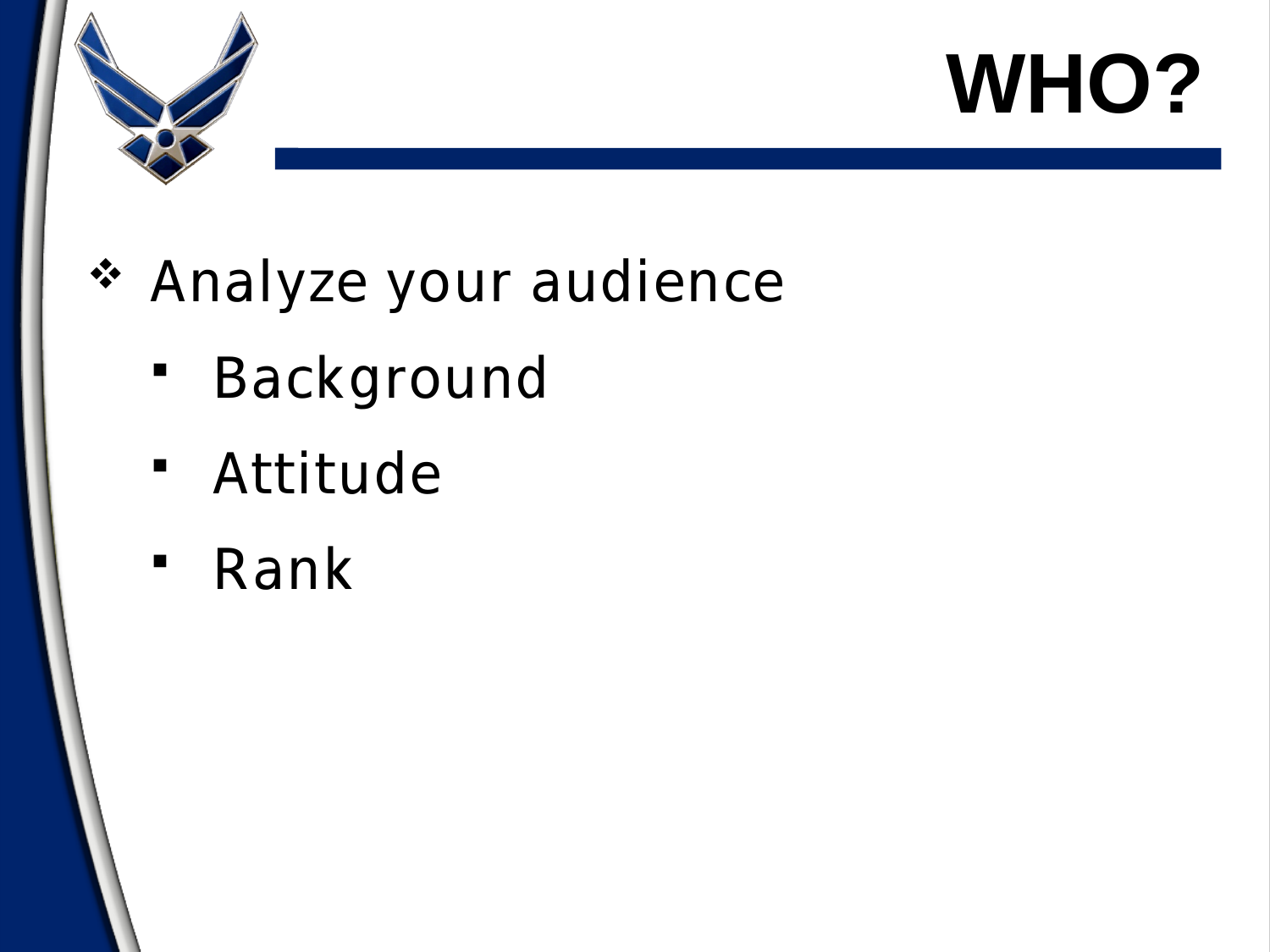

# Who?
Analyze your audience
Background
Attitude
Rank